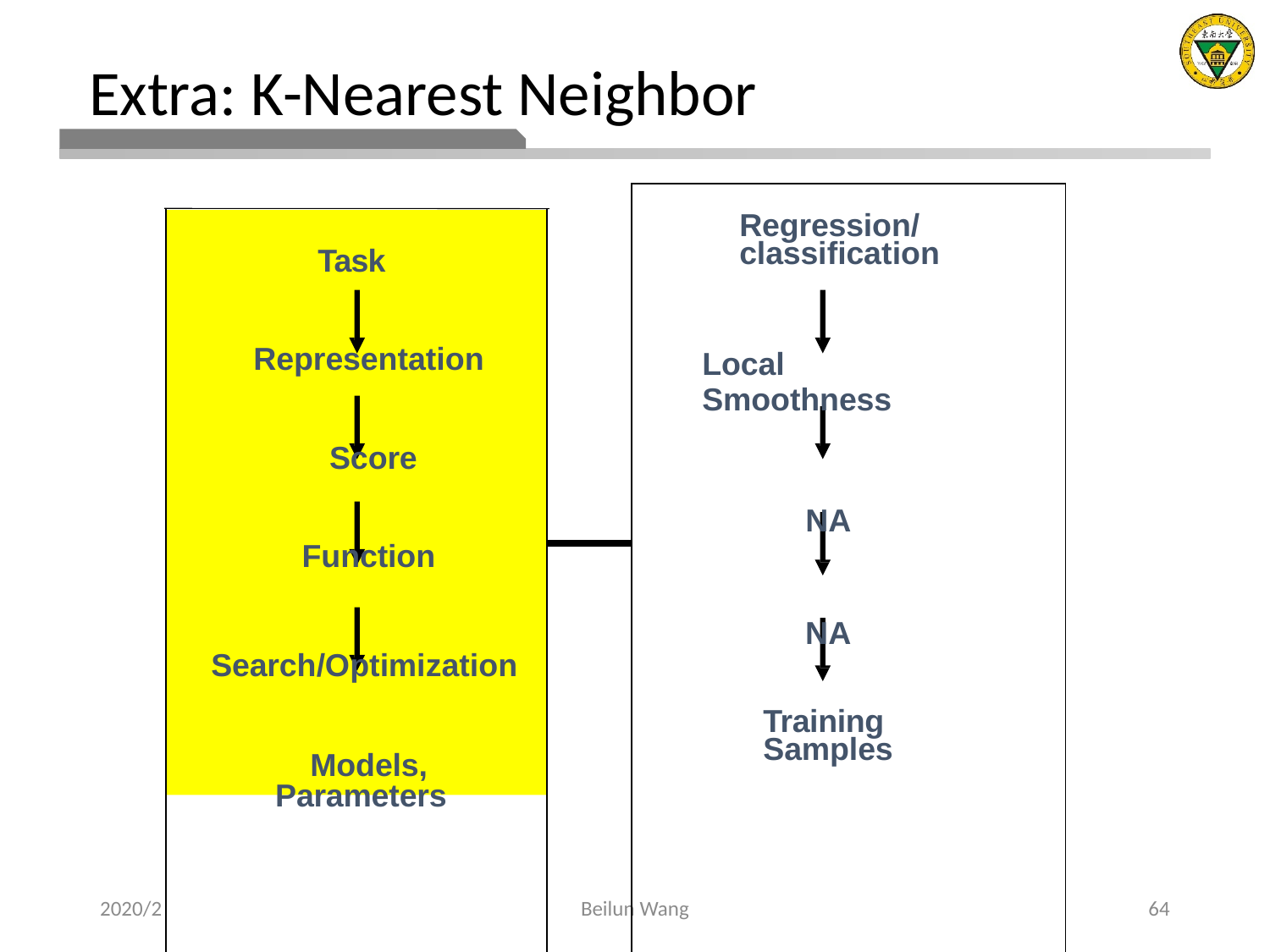

# Extra: K-Nearest Neighbor
|  |  | Regression/ classification Local Smoothness NA NA Training Samples |
| --- | --- | --- |
| Task Representation Score Function Search/Optimization Models, Parameters |  |  |
|  |  |  |

2020/2
Beilun Wang
64